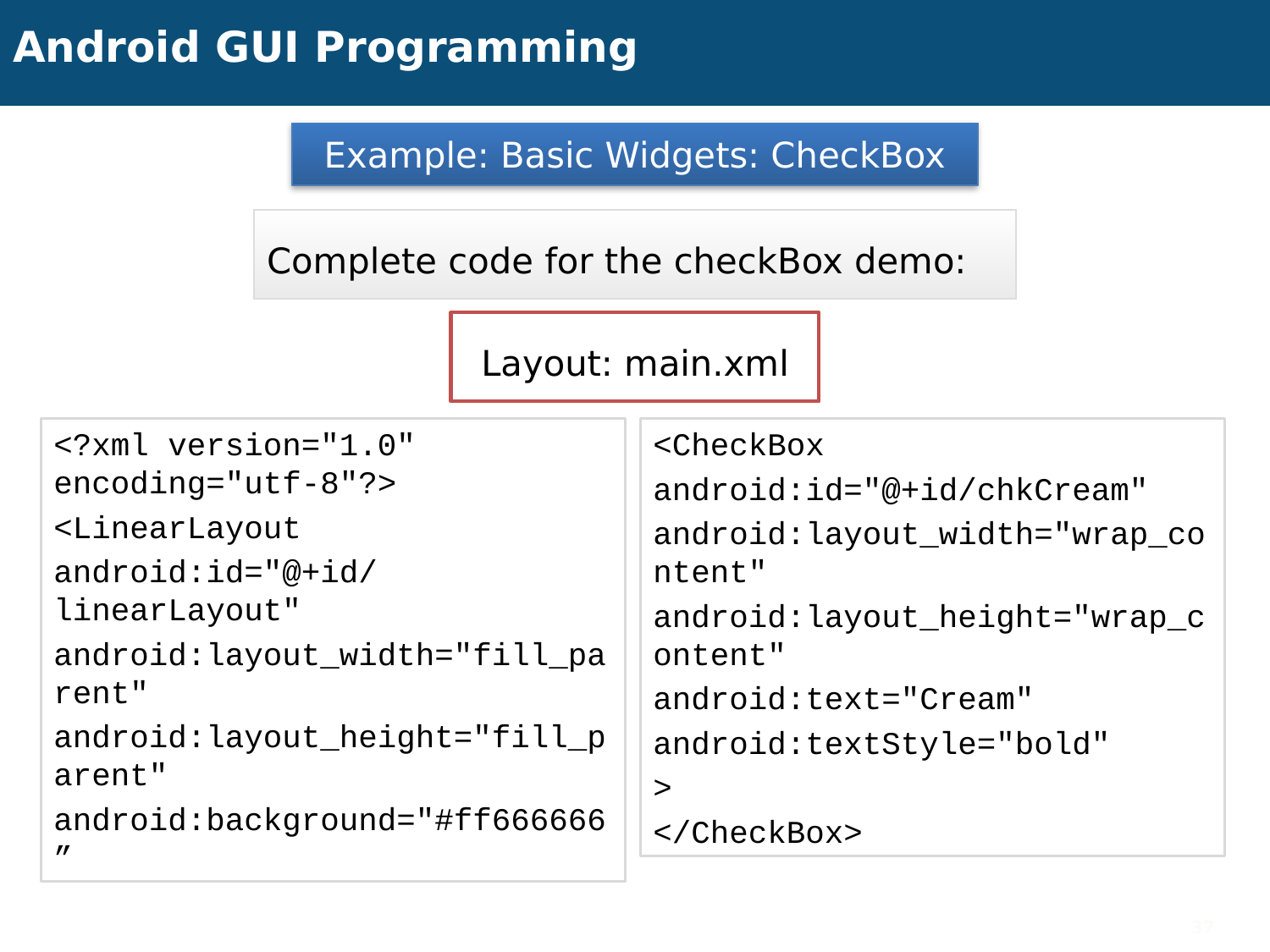

# Android GUI Programming
Example: Basic Widgets: CheckBox
Complete code for the checkBox demo:
Layout: main.xml
<?xml version="1.0" encoding="utf-8"?>
<LinearLayout
android:id="@+id/linearLayout"
android:layout_width="fill_parent"
android:layout_height="fill_parent"
android:background="#ff666666”
<CheckBox
android:id="@+id/chkCream"
android:layout_width="wrap_content"
android:layout_height="wrap_content"
android:text="Cream"
android:textStyle="bold"
>
</CheckBox>